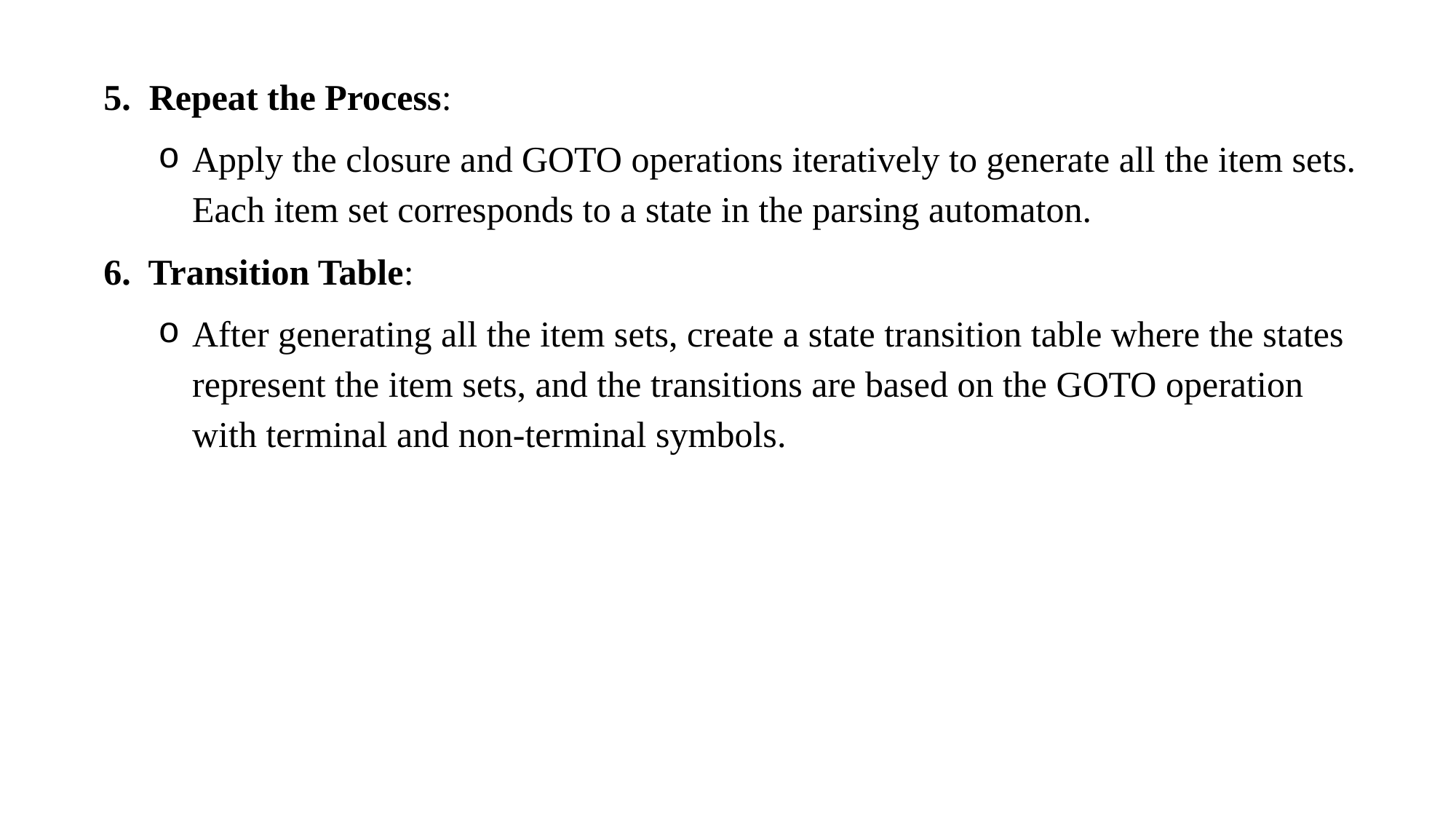

5.  Repeat the Process:
Apply the closure and GOTO operations iteratively to generate all the item sets. Each item set corresponds to a state in the parsing automaton.
6.  Transition Table:
After generating all the item sets, create a state transition table where the states represent the item sets, and the transitions are based on the GOTO operation with terminal and non-terminal symbols.